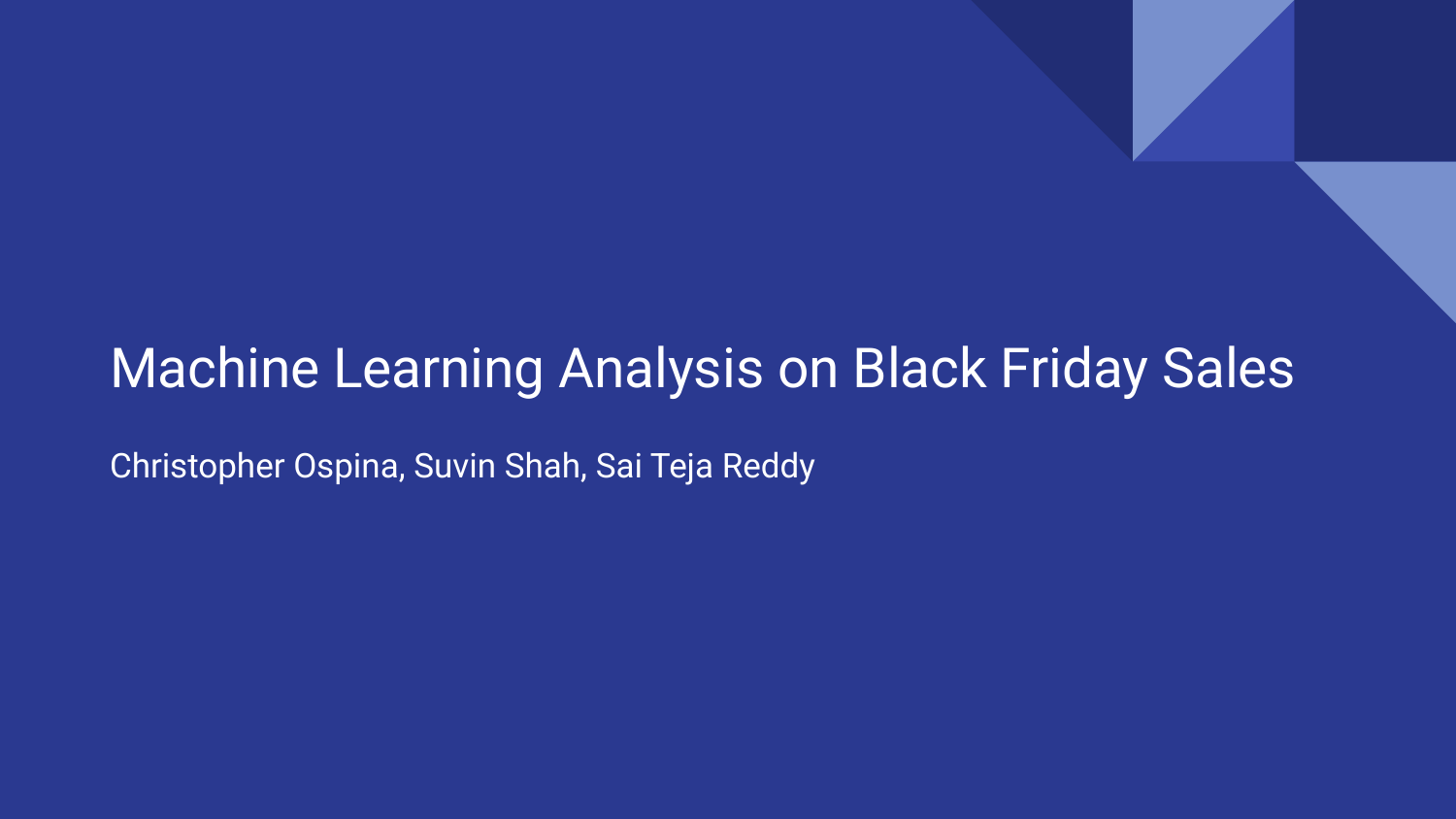

# Machine Learning Analysis on Black Friday Sales
Christopher Ospina, Suvin Shah, Sai Teja Reddy